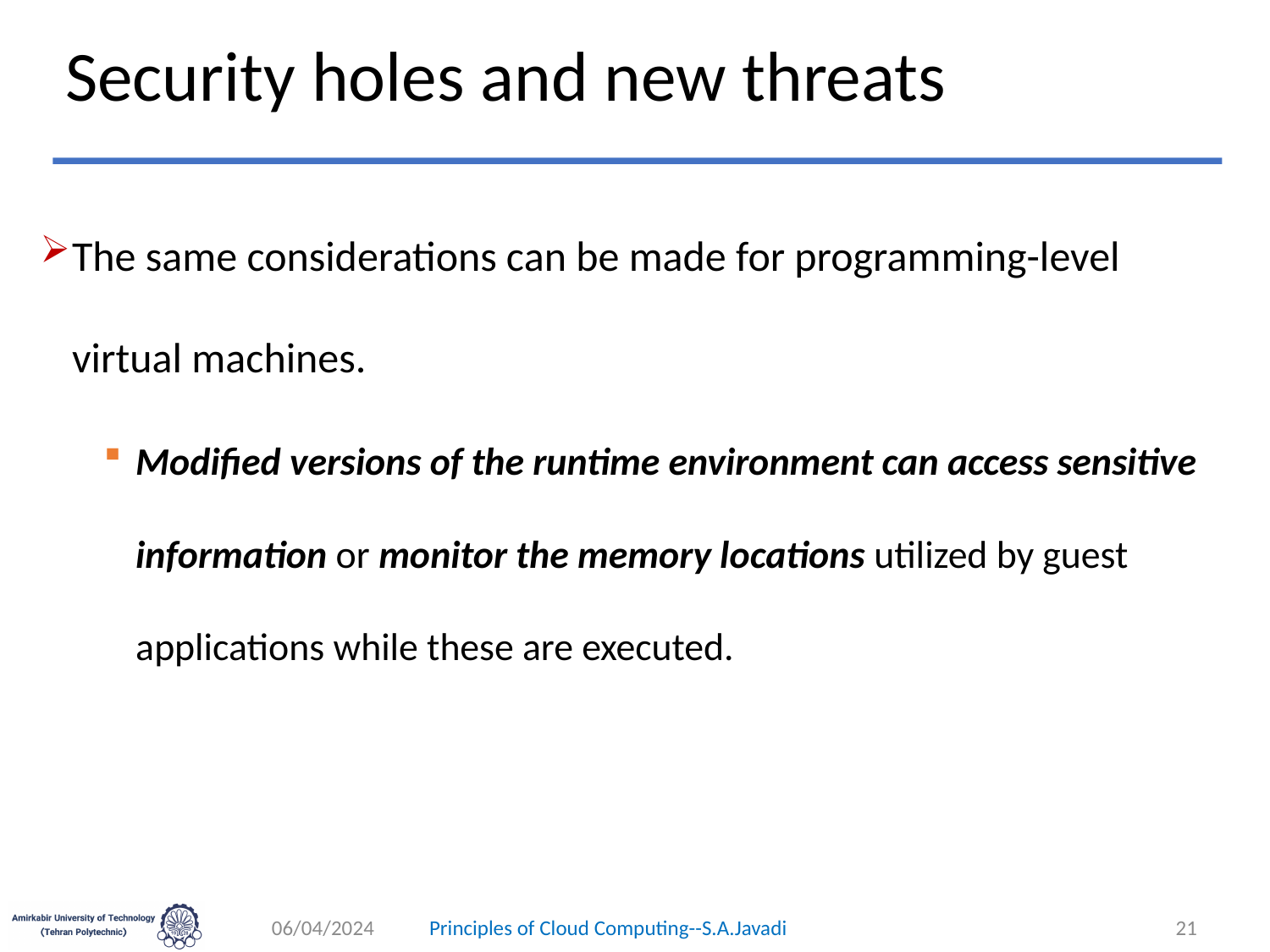

# Security holes and new threats
The same considerations can be made for programming-level virtual machines.
Modified versions of the runtime environment can access sensitive information or monitor the memory locations utilized by guest applications while these are executed.
06/04/2024
Principles of Cloud Computing--S.A.Javadi
21